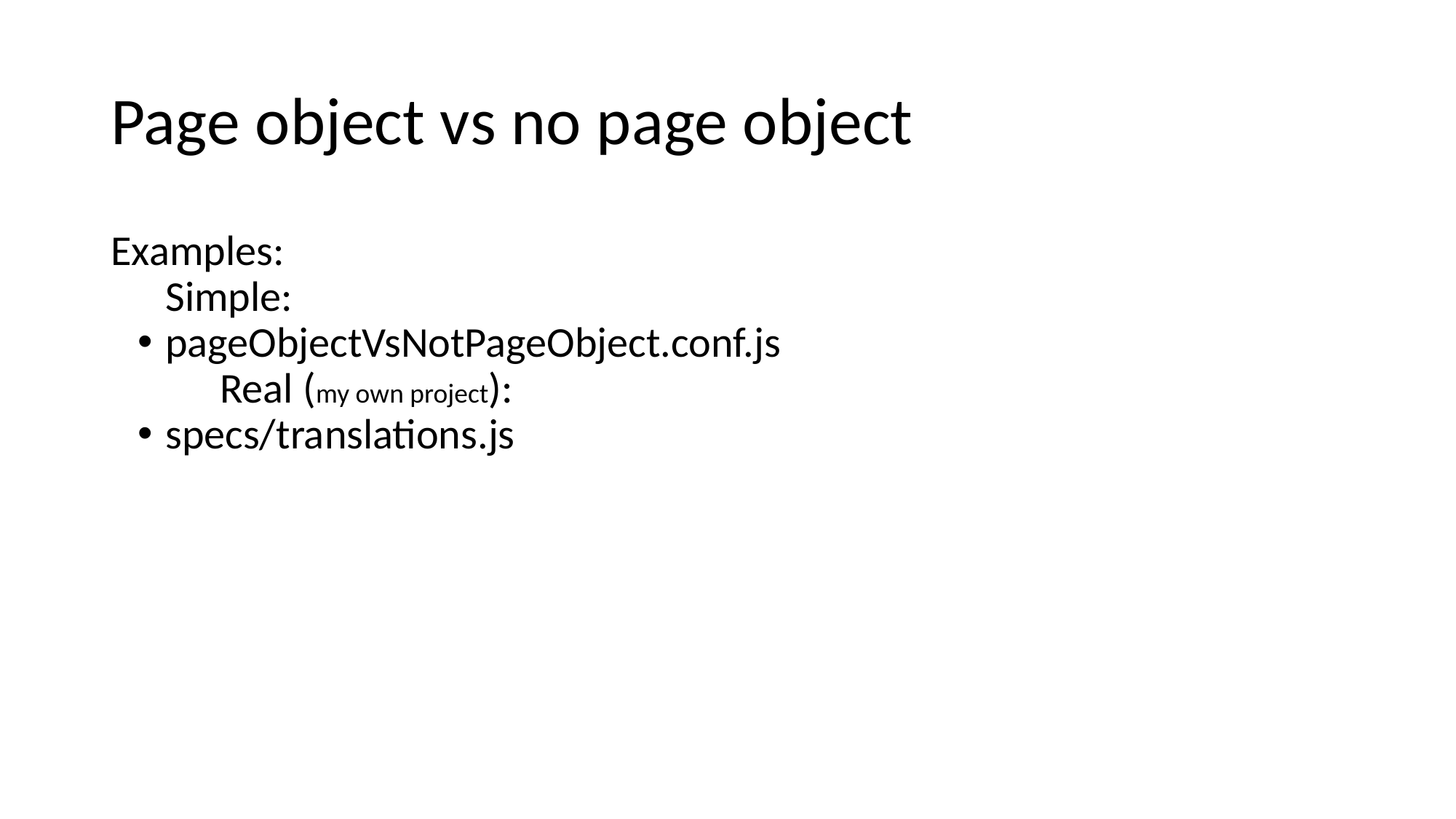

# Page object vs no page object
Examples:
Simple:
pageObjectVsNotPageObject.conf.js
	Real (my own project):
specs/translations.js